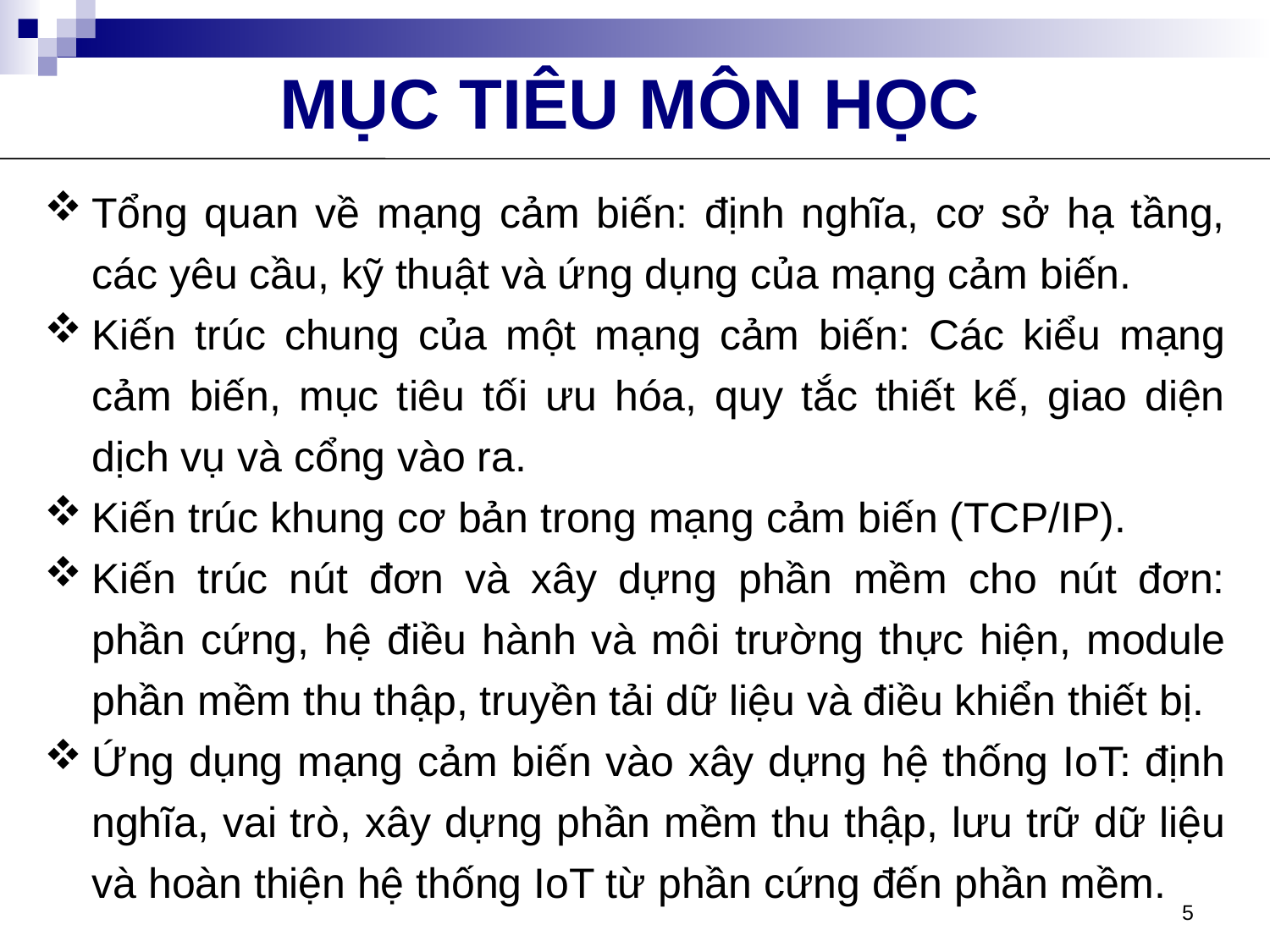

MỤC TIÊU MÔN HỌC

Tổng quan về mạng cảm biến: định nghĩa, cơ sở hạ tầng, các yêu cầu, kỹ thuật và ứng dụng của mạng cảm biến.
Kiến trúc chung của một mạng cảm biến: Các kiểu mạng cảm biến, mục tiêu tối ưu hóa, quy tắc thiết kế, giao diện dịch vụ và cổng vào ra.
Kiến trúc khung cơ bản trong mạng cảm biến (TCP/IP).
Kiến trúc nút đơn và xây dựng phần mềm cho nút đơn: phần cứng, hệ điều hành và môi trường thực hiện, module phần mềm thu thập, truyền tải dữ liệu và điều khiển thiết bị.
Ứng dụng mạng cảm biến vào xây dựng hệ thống IoT: định nghĩa, vai trò, xây dựng phần mềm thu thập, lưu trữ dữ liệu và hoàn thiện hệ thống IoT từ phần cứng đến phần mềm.
5